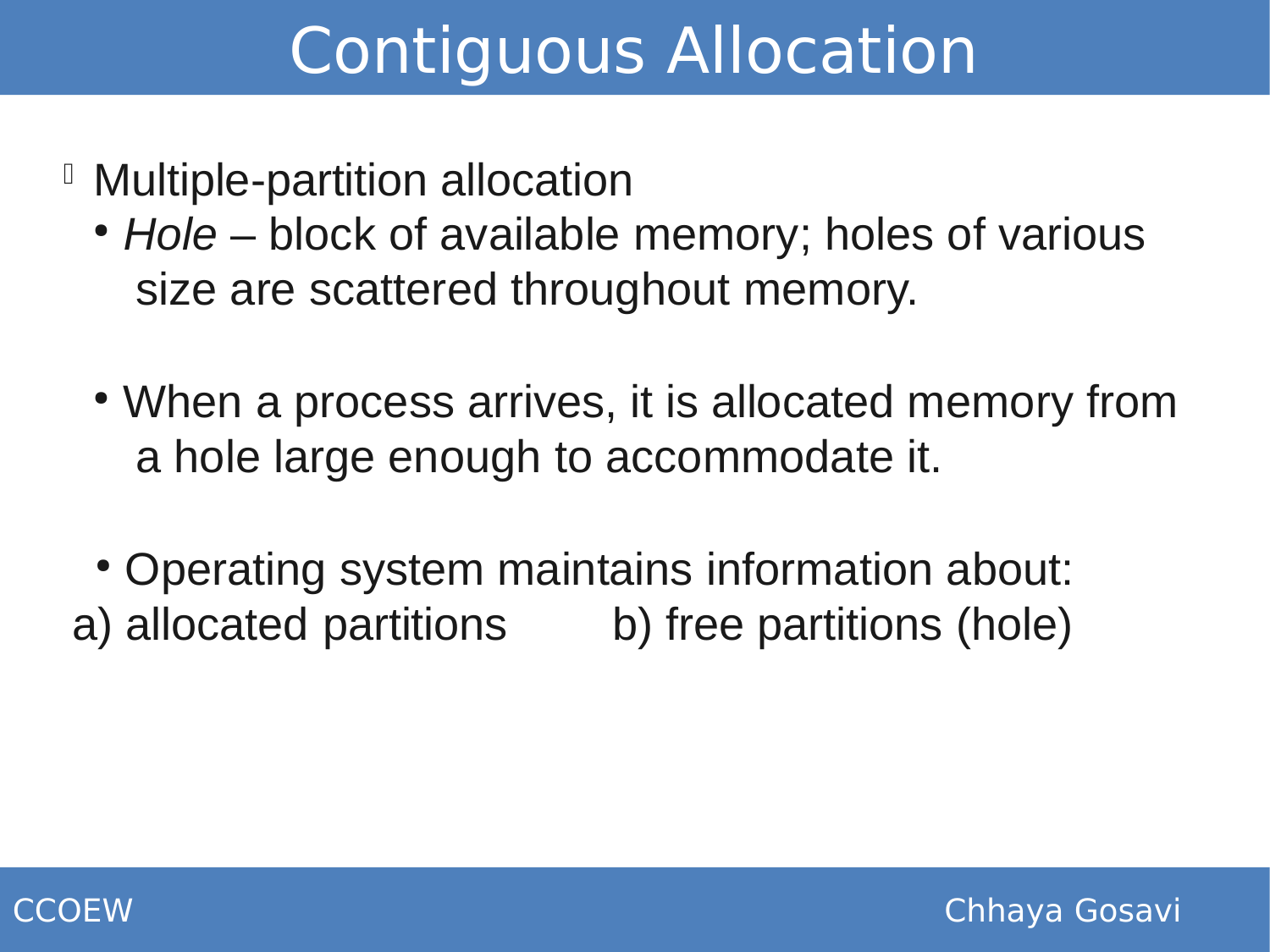

# Contiguous Allocation
Multiple-partition allocation
Hole – block of available memory; holes of various  size are scattered throughout memory.

When a process arrives, it is allocated memory from  a hole large enough to accommodate it.

Operating system maintains information about:
allocated partitions	b) free partitions (hole)

CCOEW
Chhaya Gosavi